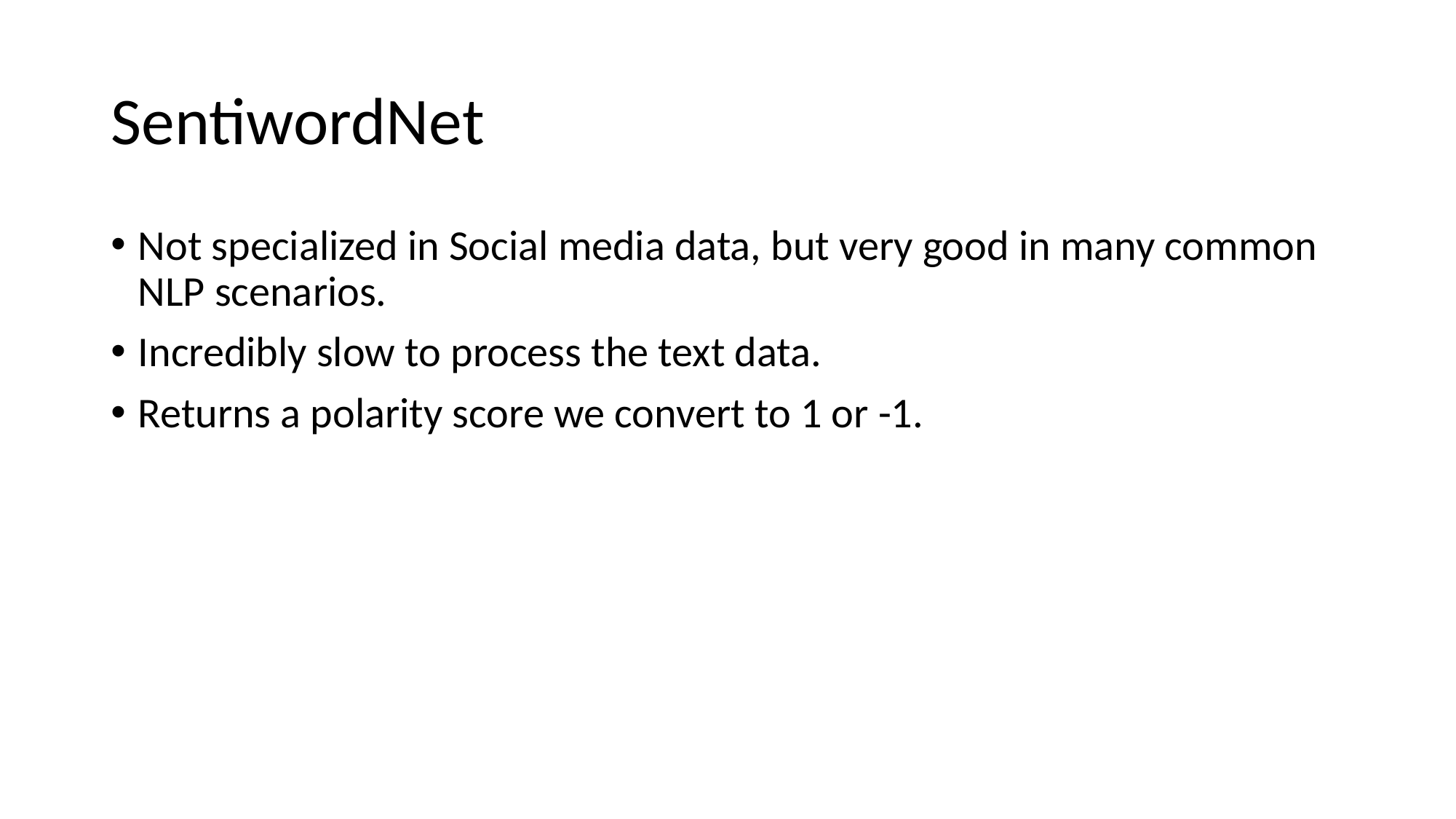

# SentiwordNet
Not specialized in Social media data, but very good in many common NLP scenarios.
Incredibly slow to process the text data.
Returns a polarity score we convert to 1 or -1.